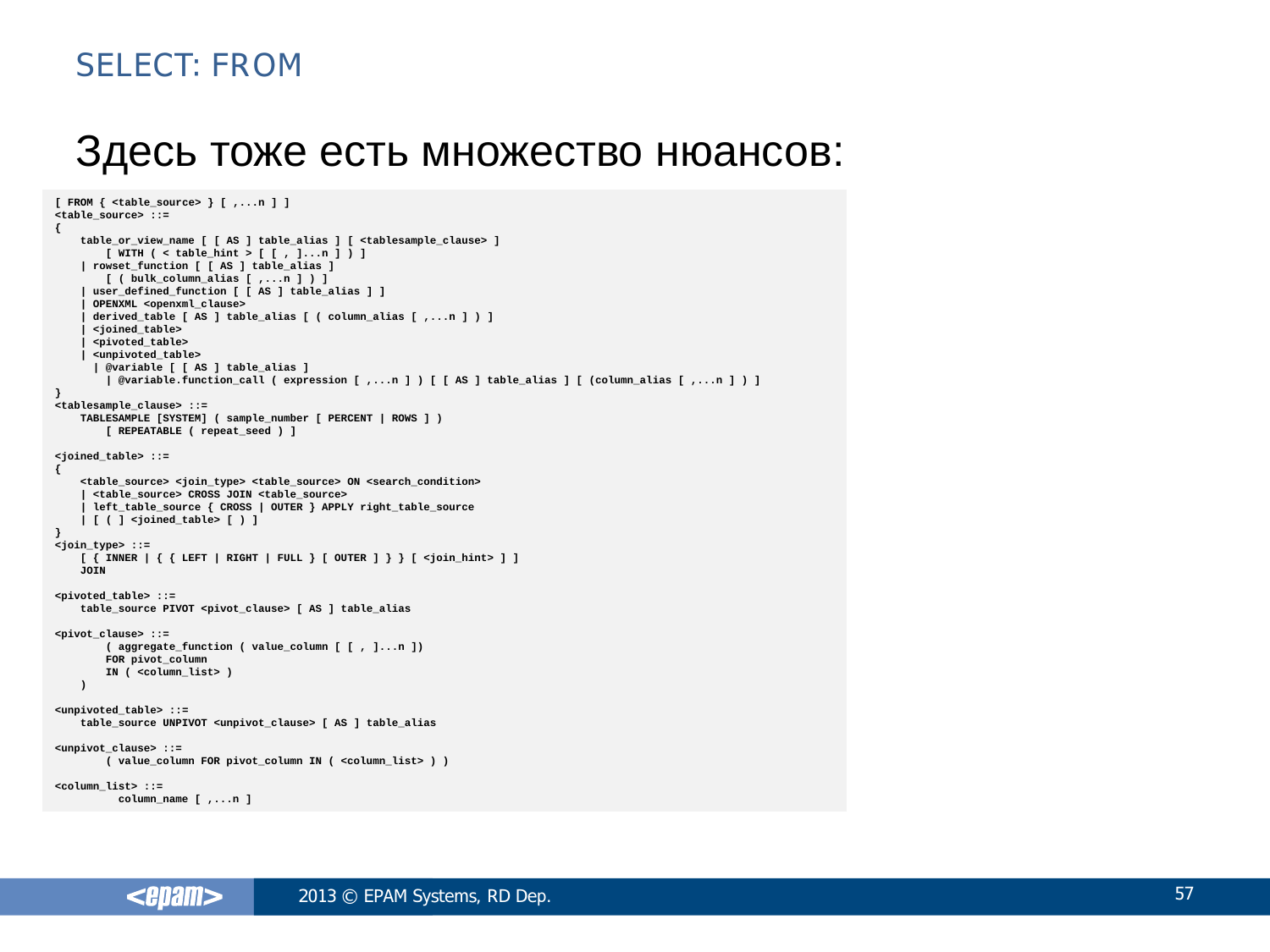

# SELECT: FROM
Здесь тоже есть множество нюансов:
[ FROM { <table_source> } [ ,...n ] ]
<table_source> ::=
{
    table_or_view_name [ [ AS ] table_alias ] [ <tablesample_clause> ]
        [ WITH ( < table_hint > [ [ , ]...n ] ) ]
    | rowset_function [ [ AS ] table_alias ]
        [ ( bulk_column_alias [ ,...n ] ) ]
    | user_defined_function [ [ AS ] table_alias ] ]
    | OPENXML <openxml_clause>
    | derived_table [ AS ] table_alias [ ( column_alias [ ,...n ] ) ]
    | <joined_table>
    | <pivoted_table>
    | <unpivoted_table>
      | @variable [ [ AS ] table_alias ]
        | @variable.function_call ( expression [ ,...n ] ) [ [ AS ] table_alias ] [ (column_alias [ ,...n ] ) ]
}
<tablesample_clause> ::=
    TABLESAMPLE [SYSTEM] ( sample_number [ PERCENT | ROWS ] )
        [ REPEATABLE ( repeat_seed ) ]

<joined_table> ::=
{
    <table_source> <join_type> <table_source> ON <search_condition>
    | <table_source> CROSS JOIN <table_source>
    | left_table_source { CROSS | OUTER } APPLY right_table_source
    | [ ( ] <joined_table> [ ) ]
}
<join_type> ::=
    [ { INNER | { { LEFT | RIGHT | FULL } [ OUTER ] } } [ <join_hint> ] ]
    JOIN

<pivoted_table> ::=
    table_source PIVOT <pivot_clause> [ AS ] table_alias

<pivot_clause> ::=
        ( aggregate_function ( value_column [ [ , ]...n ])
        FOR pivot_column
        IN ( <column_list> )
    )

<unpivoted_table> ::=
    table_source UNPIVOT <unpivot_clause> [ AS ] table_alias

<unpivot_clause> ::=
        ( value_column FOR pivot_column IN ( <column_list> ) )

<column_list> ::=
          column_name [ ,...n ]
57
2013 © EPAM Systems, RD Dep.